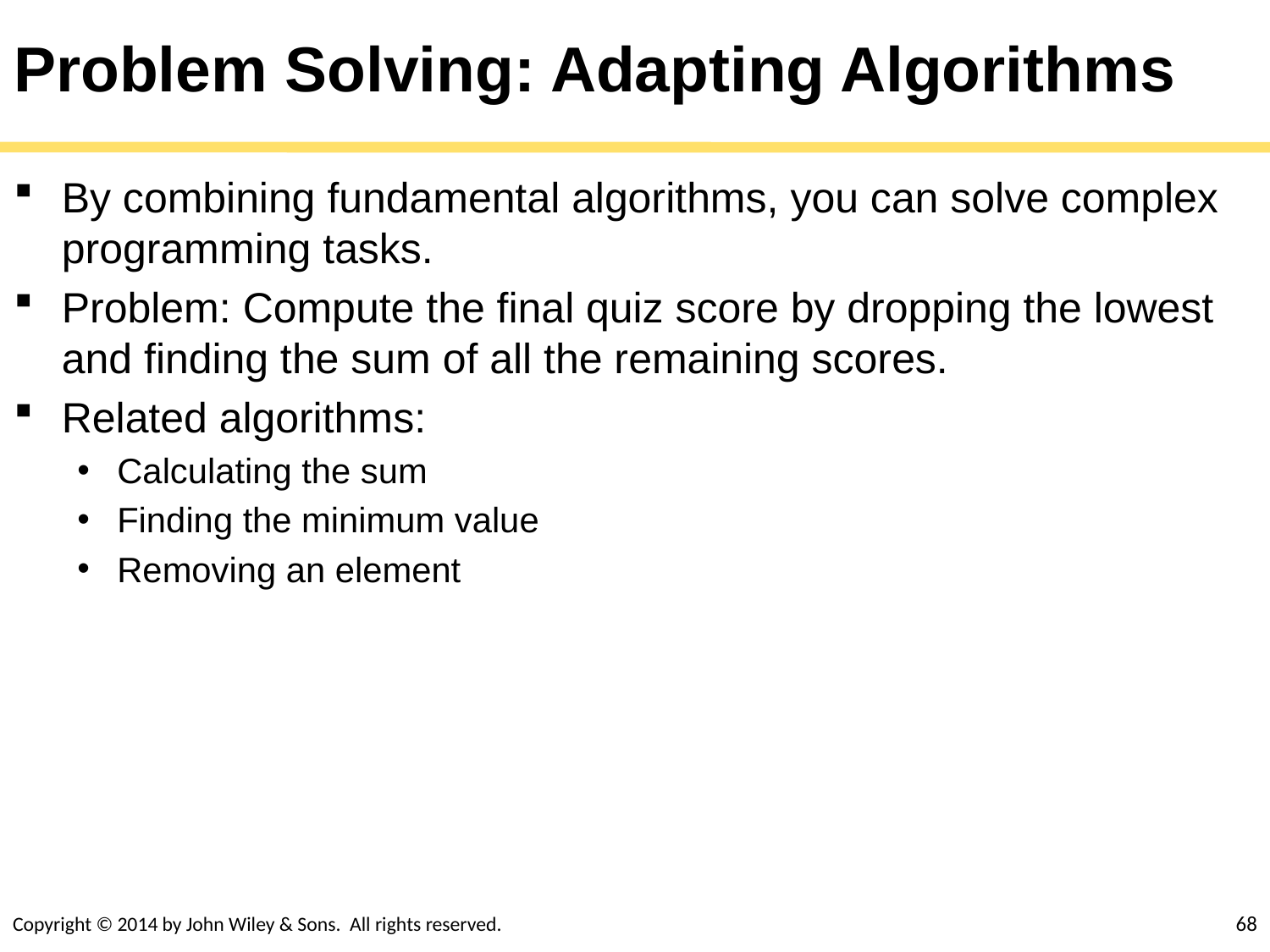

# Problem Solving: Adapting Algorithms
By combining fundamental algorithms, you can solve complex programming tasks.
Problem: Compute the final quiz score by dropping the lowest and finding the sum of all the remaining scores.
Related algorithms:
Calculating the sum
Finding the minimum value
Removing an element